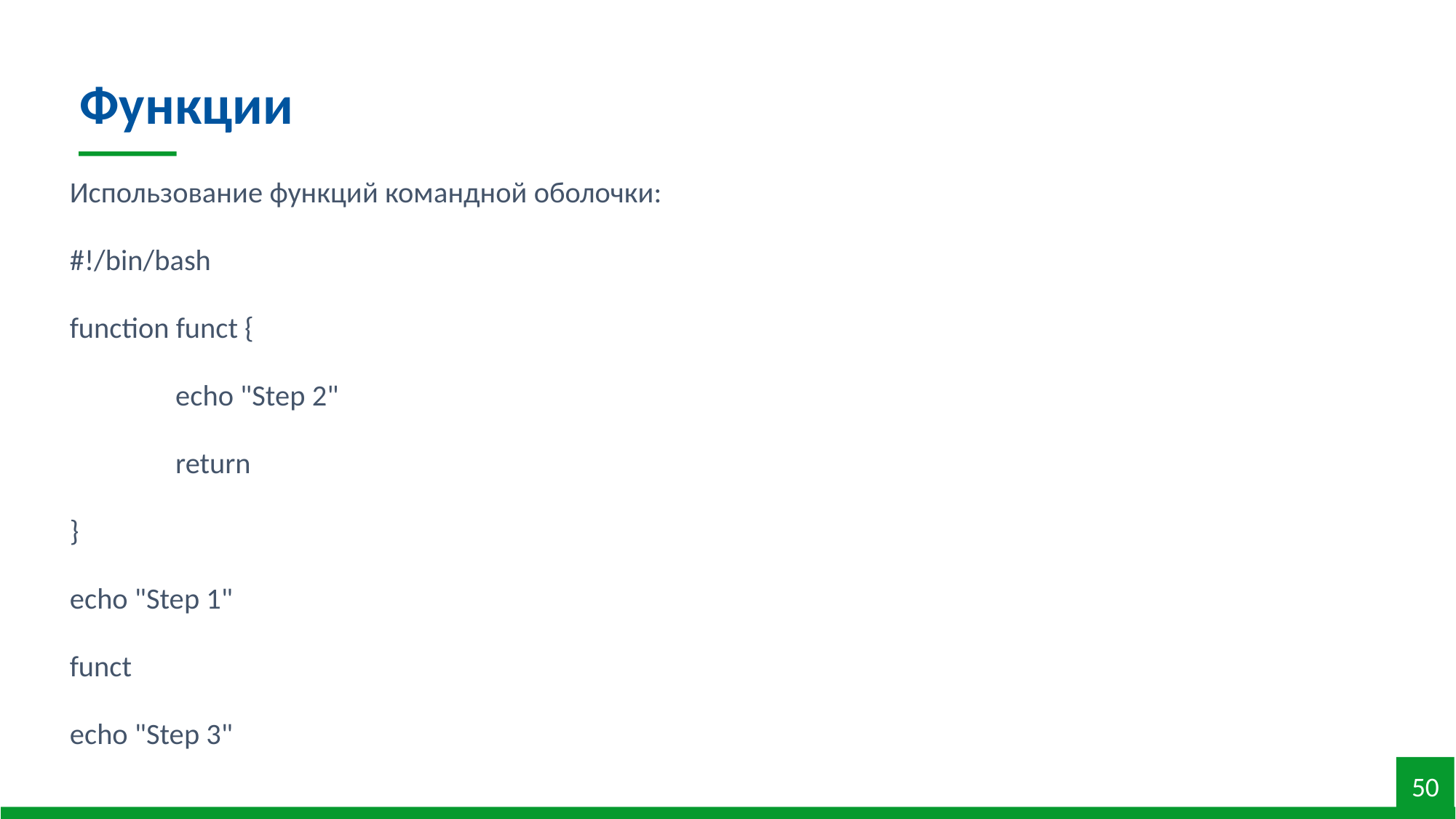

Функции
Использование функций командной оболочки:
#!/bin/bash
function funct {
	echo "Step 2"
	return
}
echo "Step 1"
funct
echo "Step 3"